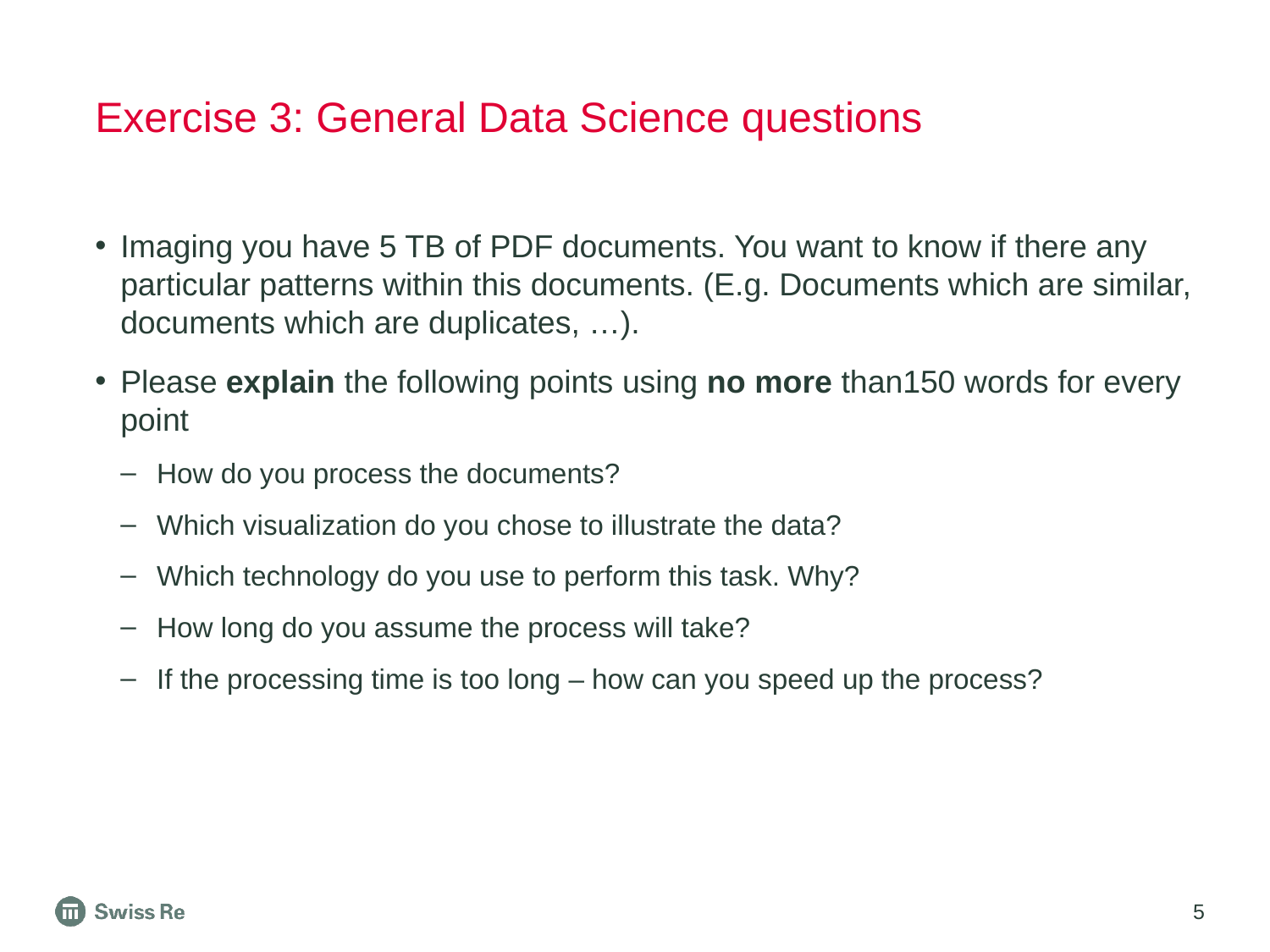

# Exercise 3: General Data Science questions
Imaging you have 5 TB of PDF documents. You want to know if there any particular patterns within this documents. (E.g. Documents which are similar, documents which are duplicates, …).
Please explain the following points using no more than150 words for every point
How do you process the documents?
Which visualization do you chose to illustrate the data?
Which technology do you use to perform this task. Why?
How long do you assume the process will take?
If the processing time is too long – how can you speed up the process?

5